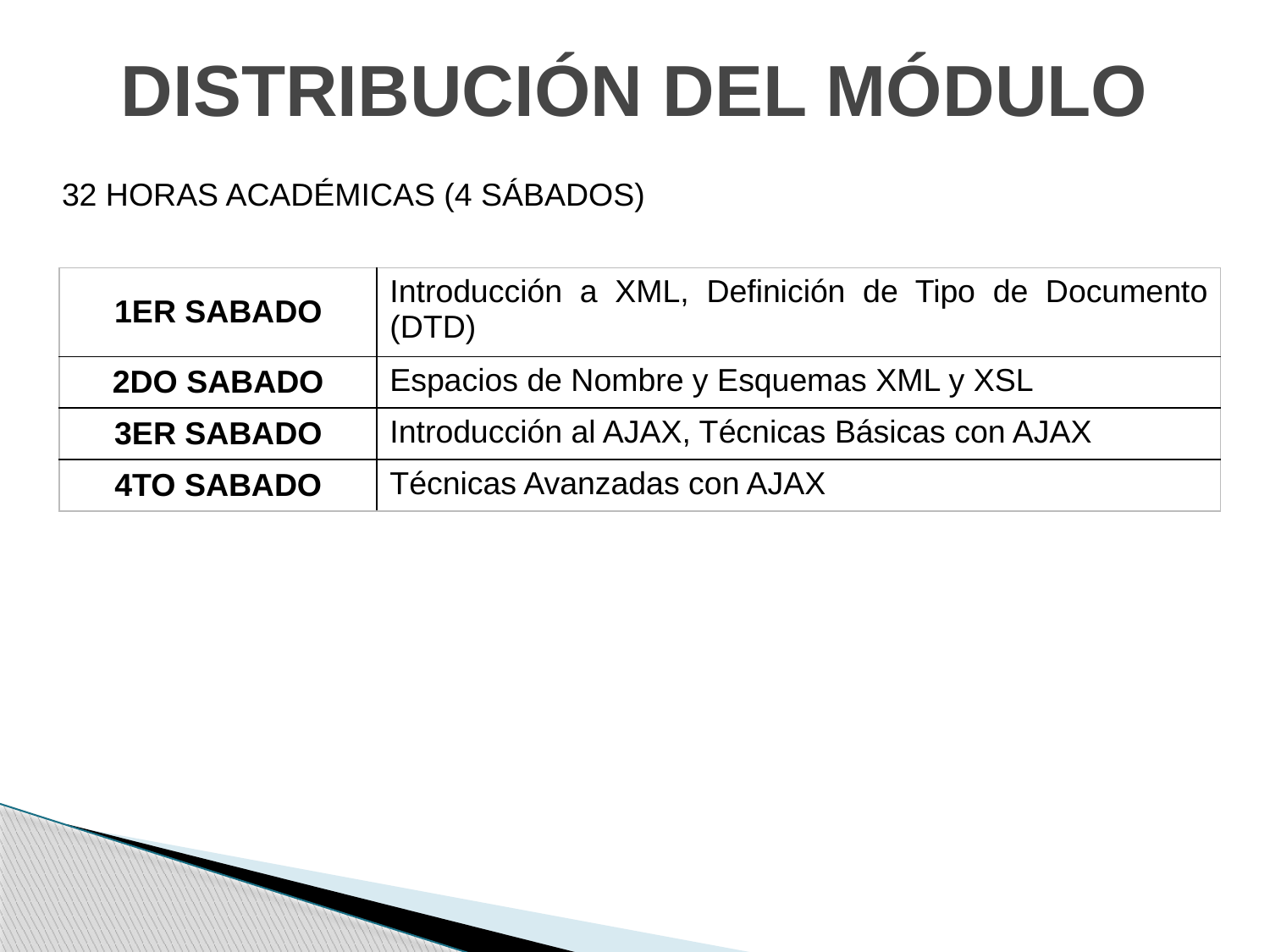

DISTRIBUCIÓN DEL MÓDULO
32 HORAS ACADÉMICAS (4 SÁBADOS)
| 1ER SABADO | Introducción a XML, Definición de Tipo de Documento (DTD) |
| --- | --- |
| 2DO SABADO | Espacios de Nombre y Esquemas XML y XSL |
| 3ER SABADO | Introducción al AJAX, Técnicas Básicas con AJAX |
| 4TO SABADO | Técnicas Avanzadas con AJAX |